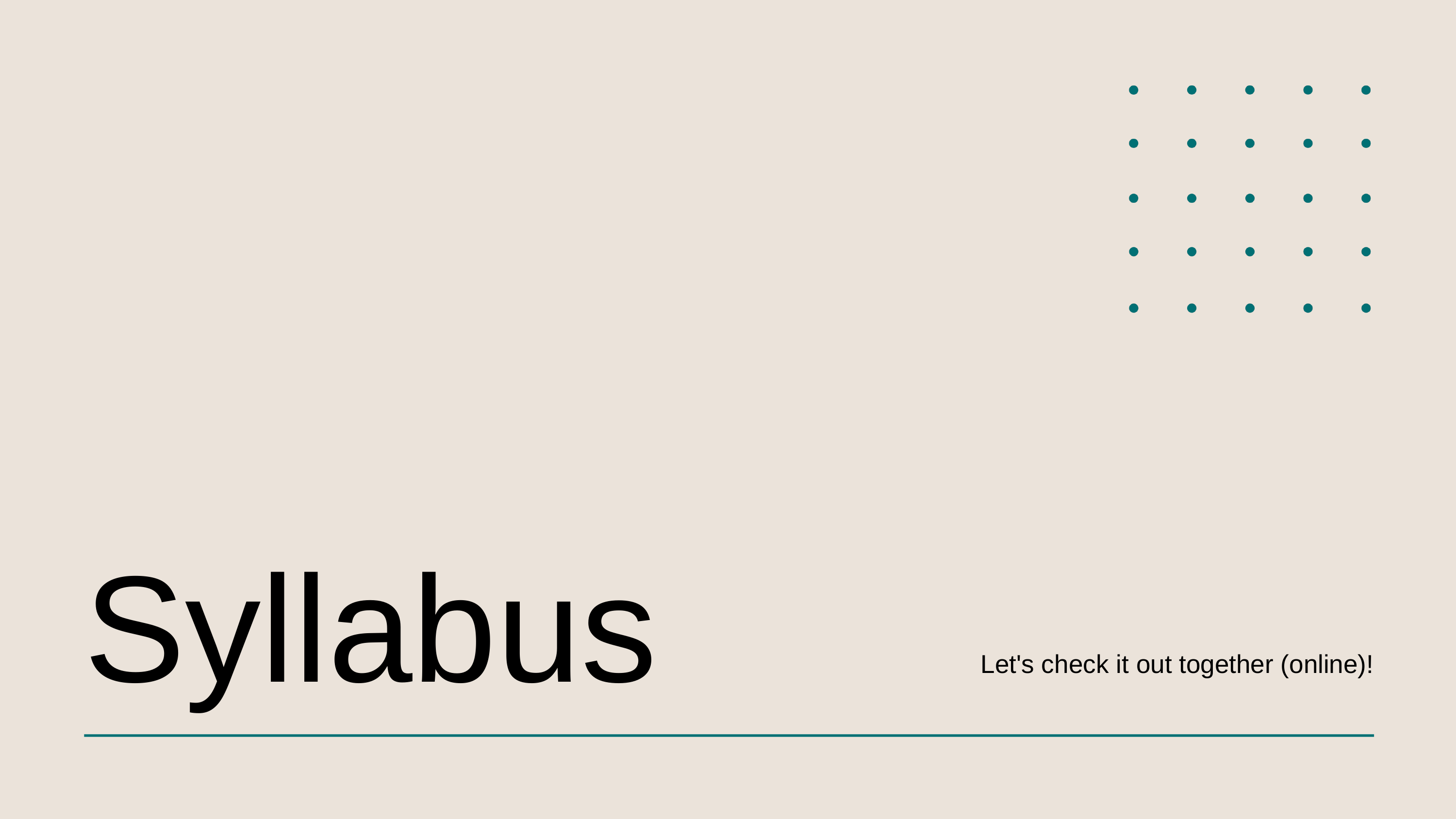

Syllabus
Let's check it out together (online)!